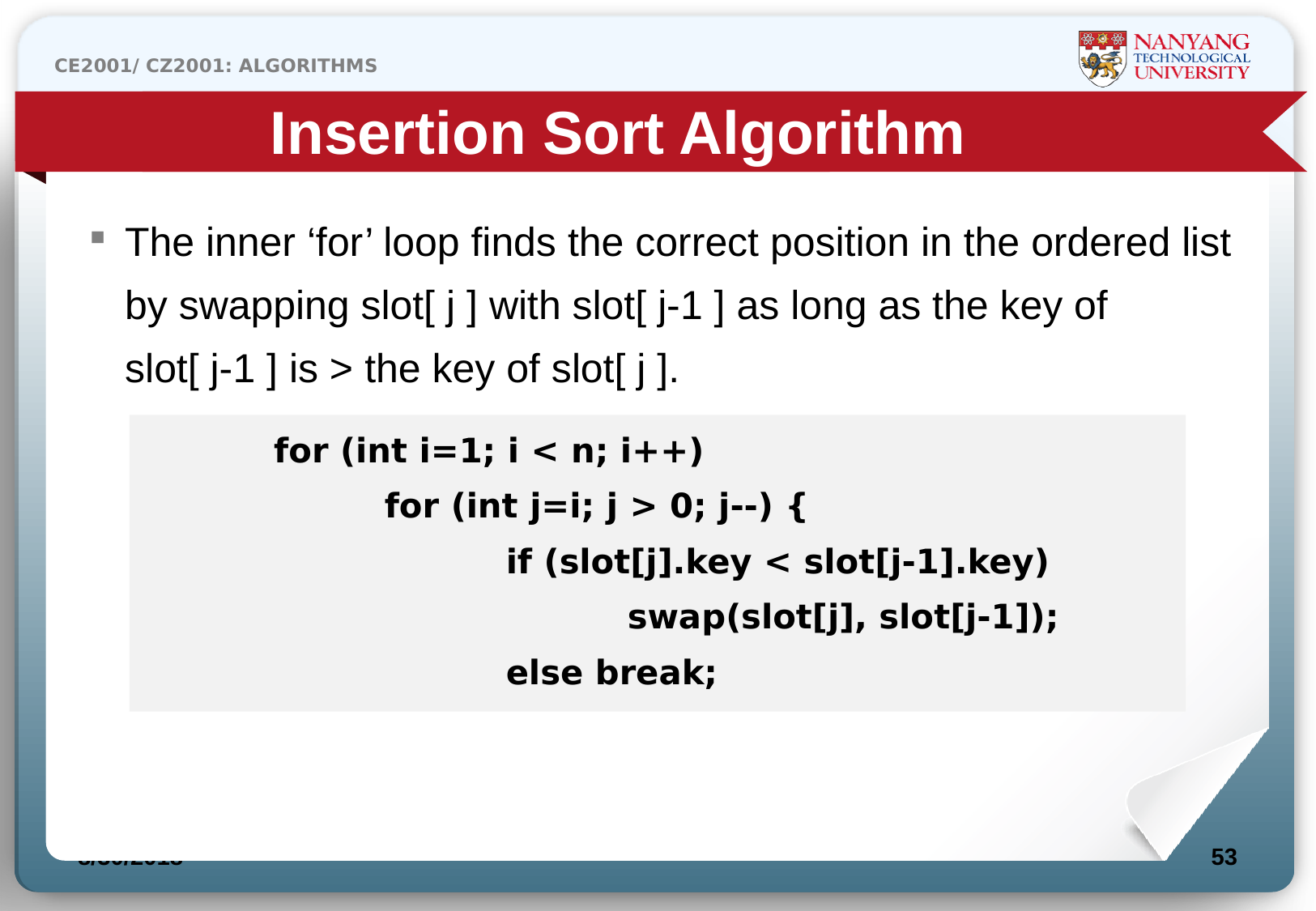

Insertion Sort Algorithm
The inner ‘for’ loop finds the correct position in the ordered list by swapping slot[ j ] with slot[ j-1 ] as long as the key of     slot[ j-1 ] is > the key of slot[ j ].

 for (int i=1; i < n; i++)
  	for (int j=i; j > 0; j--) {
		if (slot[j].key < slot[j-1].key)
			swap(slot[j], slot[j-1]);
		else break;